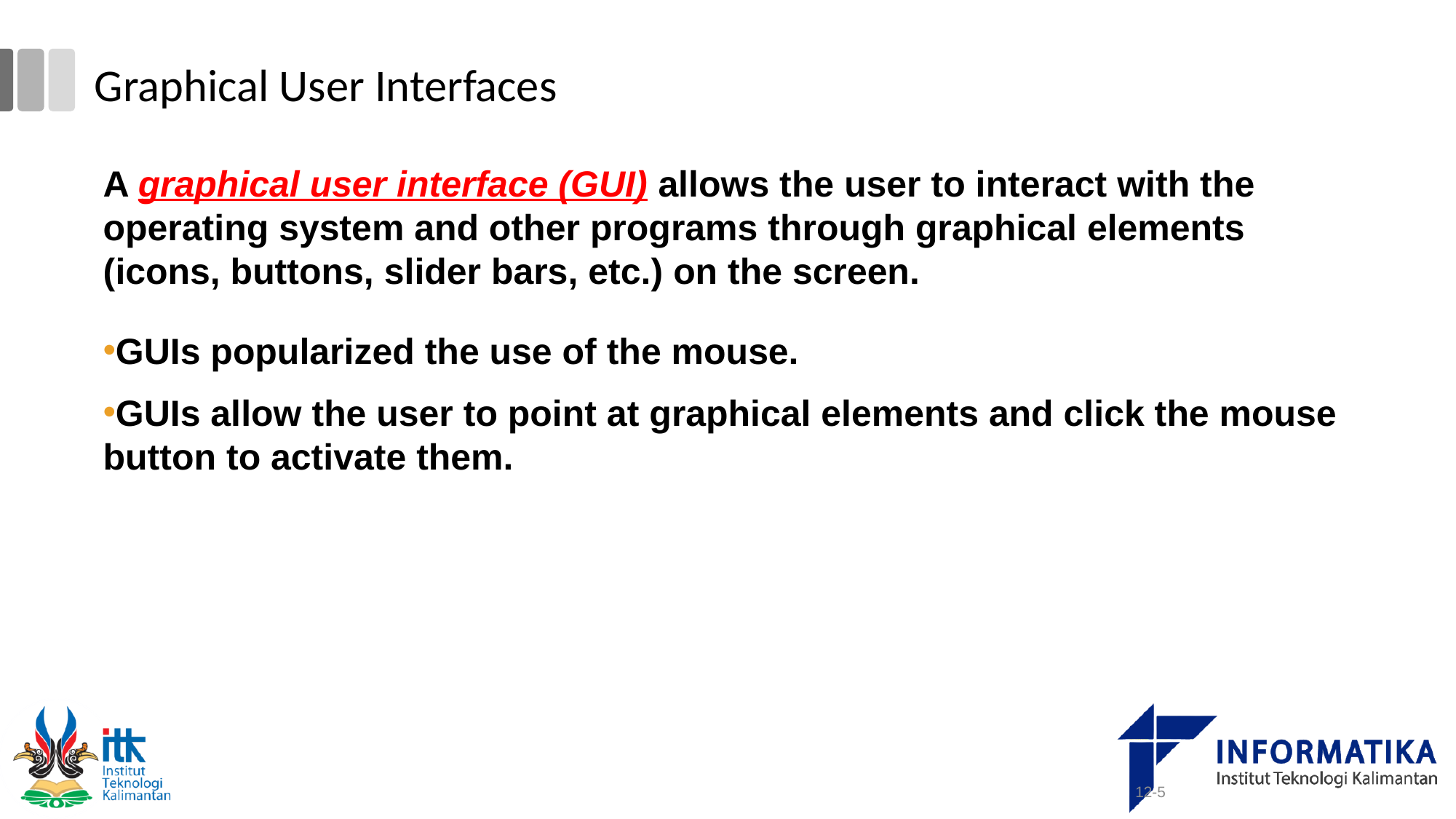

# Graphical User Interfaces
A graphical user interface (GUI) allows the user to interact with the operating system and other programs through graphical elements (icons, buttons, slider bars, etc.) on the screen.
GUIs popularized the use of the mouse.
GUIs allow the user to point at graphical elements and click the mouse button to activate them.
12-5